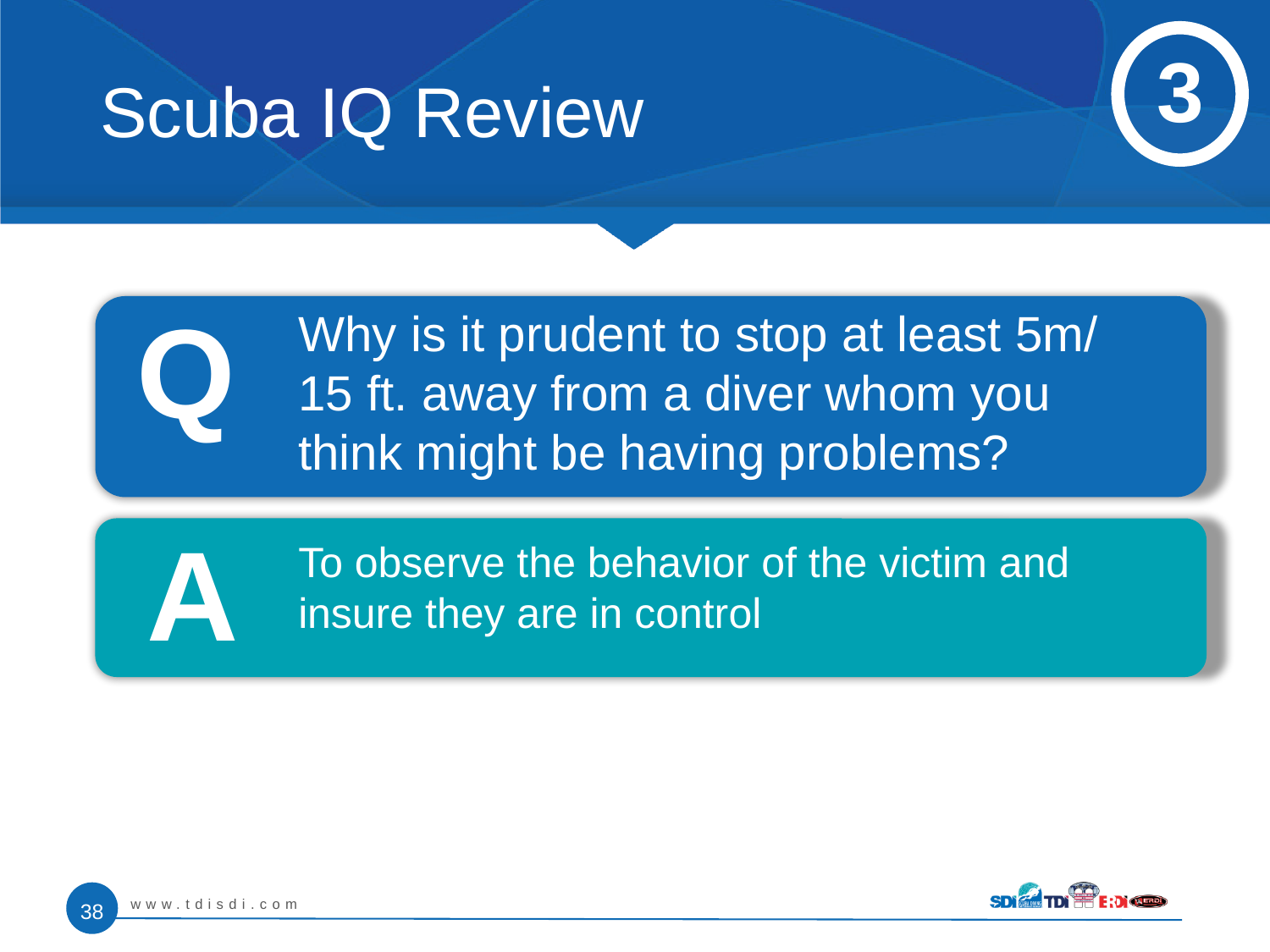

# Scuba IQ Review
3

Q

	Why is it prudent to stop at least 5m/ 15 ft. away from a diver whom you think might be having problems?

A

	To observe the behavior of the victim and insure they are in control
www.tdisdi.com
38